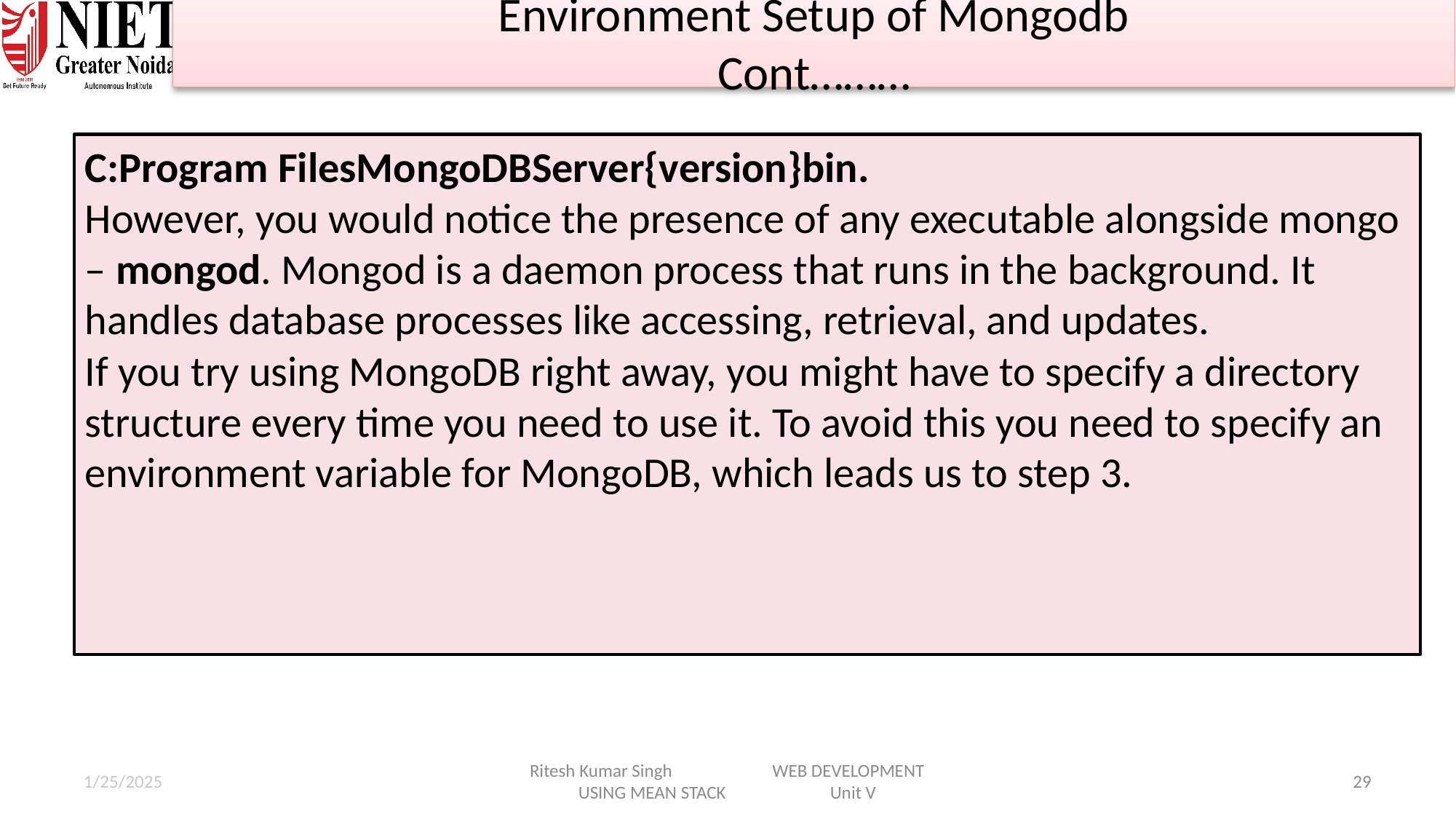

Environment Setup of Mongodb
Cont………
C:Program FilesMongoDBServer{version}bin.
However, you would notice the presence of any executable alongside mongo – mongod. Mongod is a daemon process that runs in the background. It handles database processes like accessing, retrieval, and updates.
If you try using MongoDB right away, you might have to specify a directory structure every time you need to use it. To avoid this you need to specify an environment variable for MongoDB, which leads us to step 3.

1/25/2025
Ritesh Kumar Singh                        WEB DEVELOPMENT USING MEAN STACK                         Unit V
29